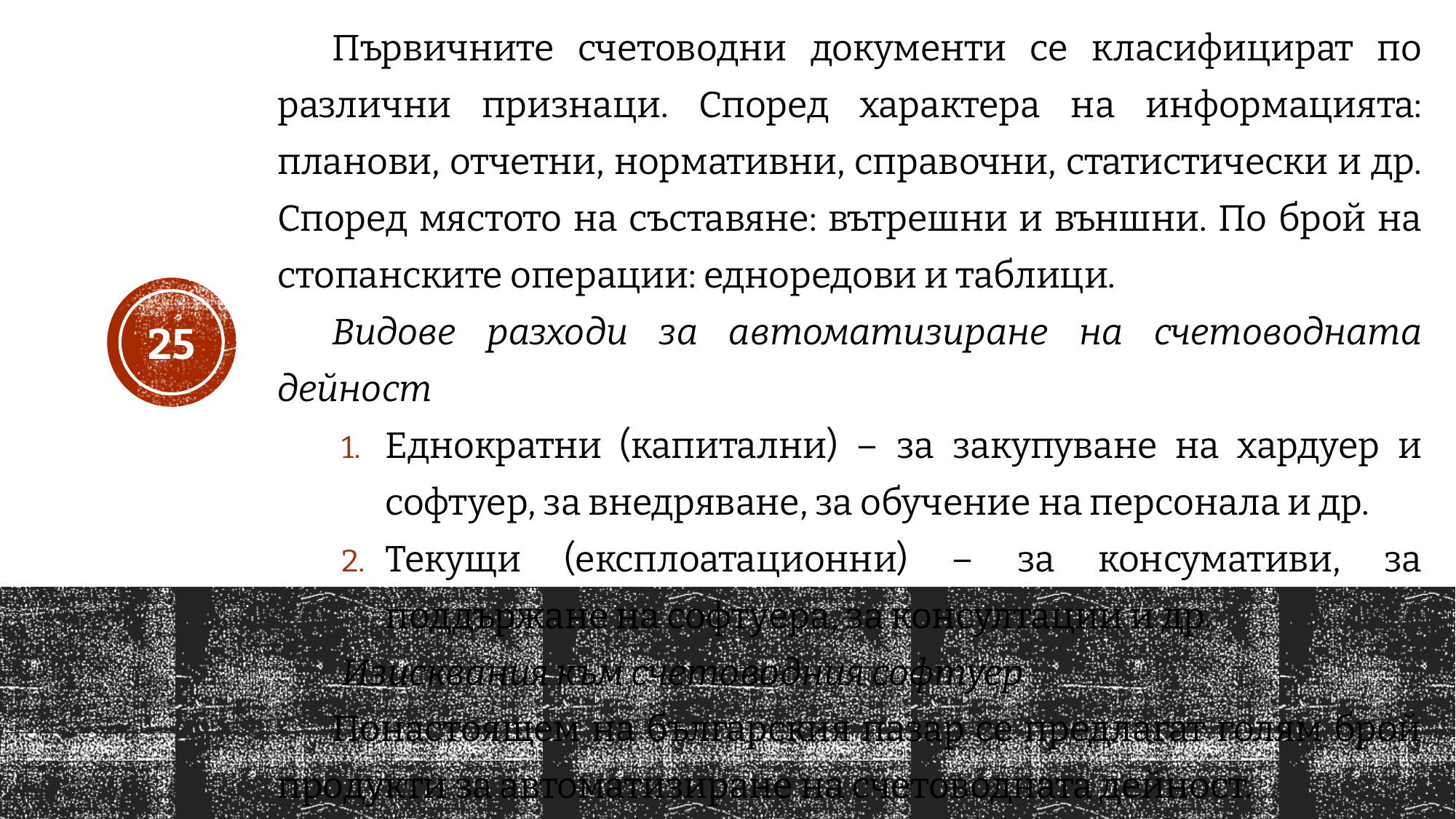

Първичните счетоводни документи се класифицират по различни признаци. Според характера на информацията: планови, отчетни, нормативни, справочни, статистически и др. Според мястото на съставяне: вътрешни и външни. По брой на стопанските операции: едноредови и таблици.
Видове разходи за автоматизиране на счетоводната дейност
Еднократни (капитални) – за закупуване на хардуер и софтуер, за внедряване, за обучение на персонала и др.
Текущи (експлоатационни) – за консумативи, за поддържане на софтуера, за консултации и др.
Изисквания към счетоводния софтуер
Понастоящем на българския пазар се предлагат голям брой продукти за автоматизиране на счетоводната дейност.
25